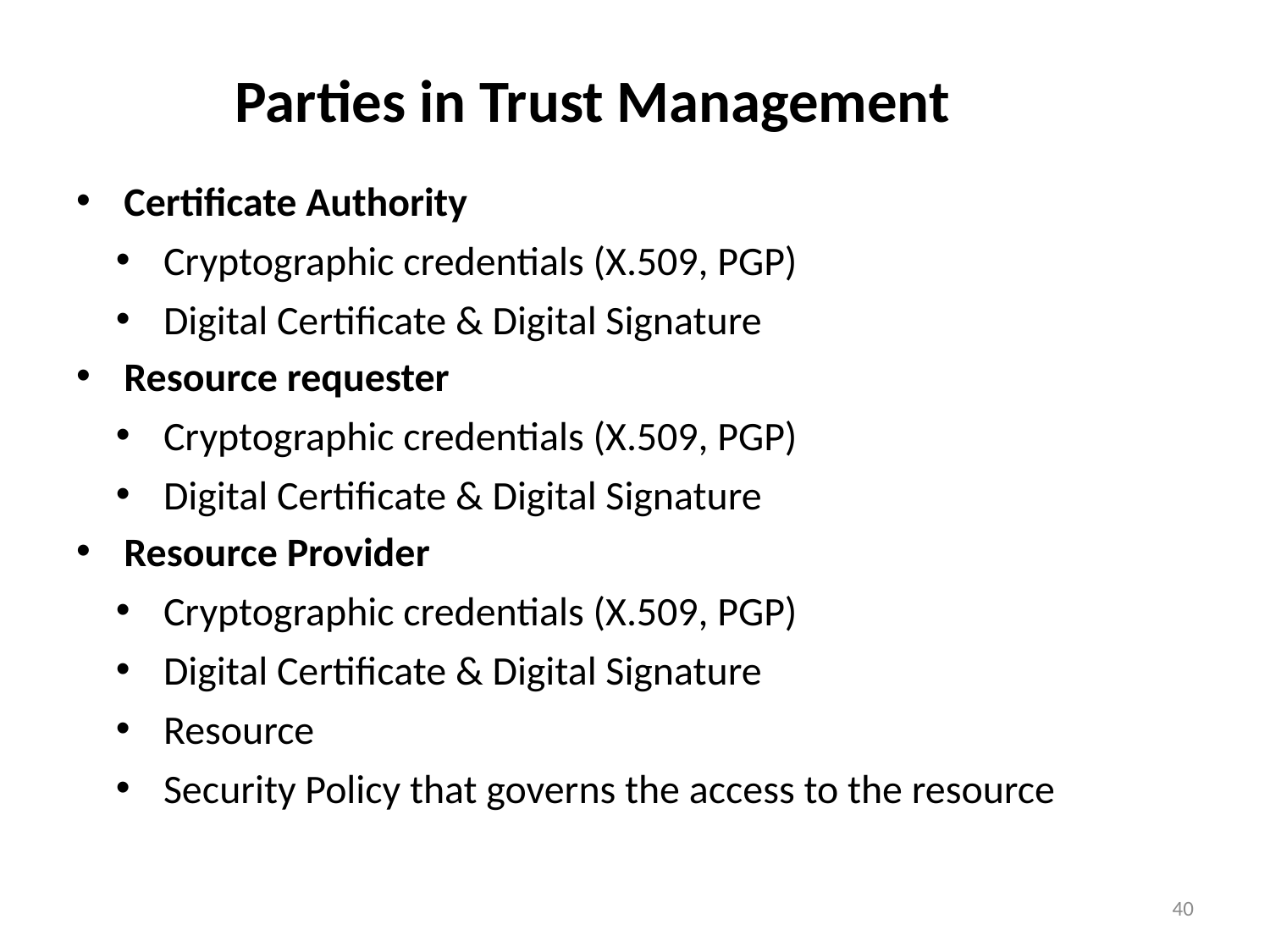

# Parties in Trust Management
Certificate Authority
Cryptographic credentials (X.509, PGP)
Digital Certificate & Digital Signature
Resource requester
Cryptographic credentials (X.509, PGP)
Digital Certificate & Digital Signature
Resource Provider
Cryptographic credentials (X.509, PGP)
Digital Certificate & Digital Signature
Resource
Security Policy that governs the access to the resource
40